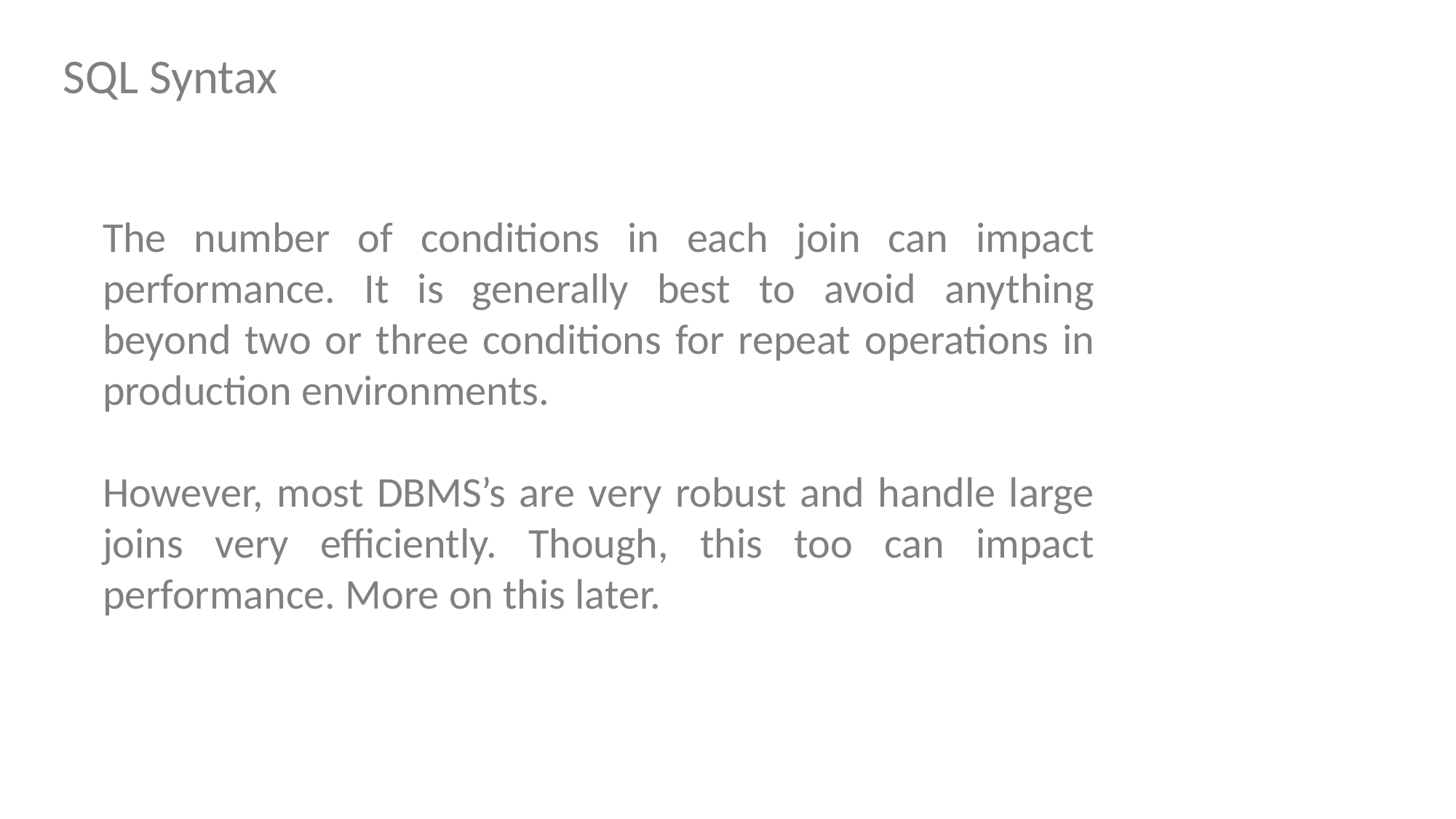

SQL Syntax
The number of conditions in each join can impact performance. It is generally best to avoid anything beyond two or three conditions for repeat operations in production environments.

However, most DBMS’s are very robust and handle large joins very efficiently. Though, this too can impact performance. More on this later.